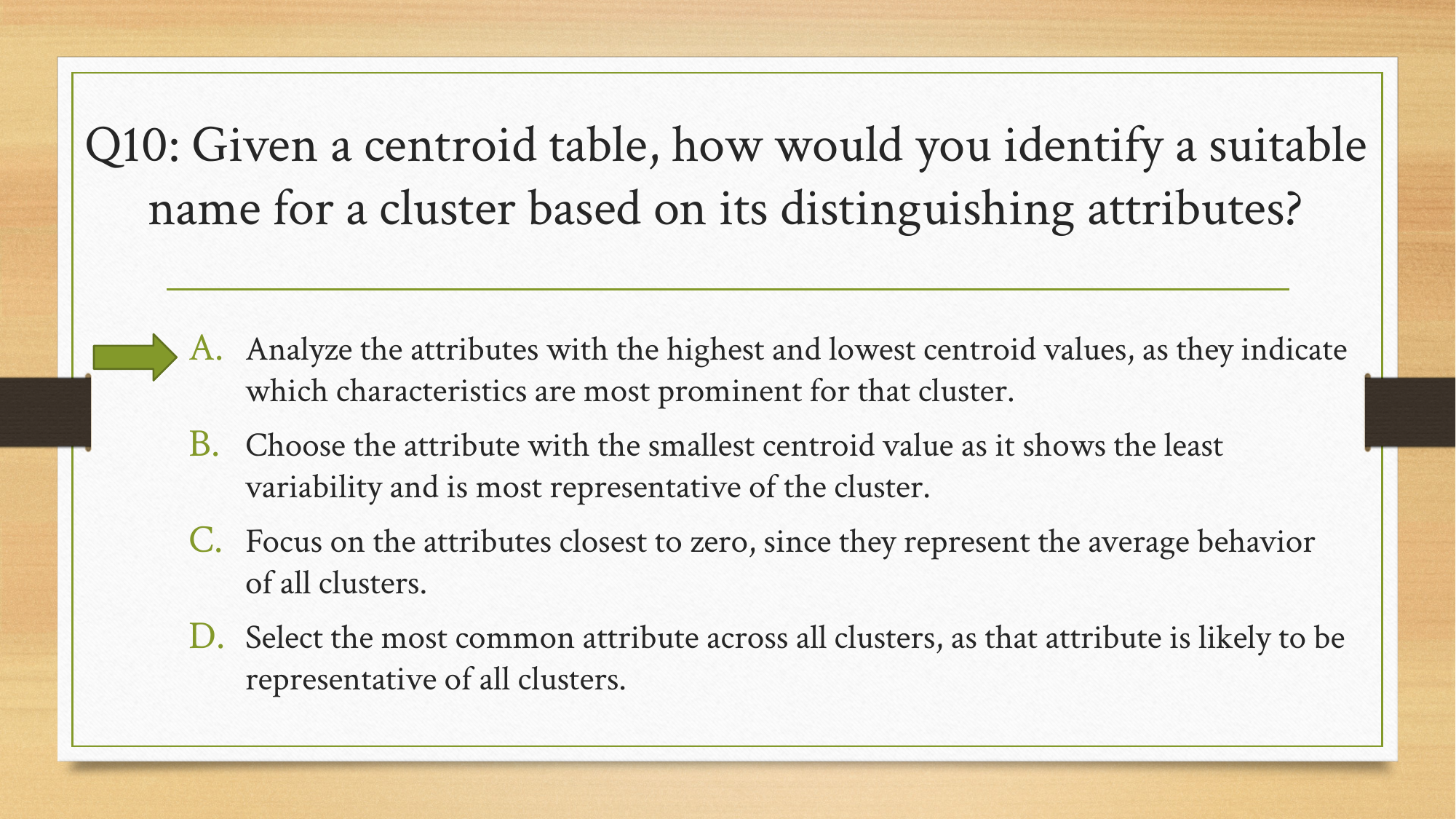

# Q10: Given a centroid table, how would you identify a suitable name for a cluster based on its distinguishing attributes?
Analyze the attributes with the highest and lowest centroid values, as they indicate which characteristics are most prominent for that cluster.
Choose the attribute with the smallest centroid value as it shows the least variability and is most representative of the cluster.
Focus on the attributes closest to zero, since they represent the average behavior of all clusters.
Select the most common attribute across all clusters, as that attribute is likely to be representative of all clusters.